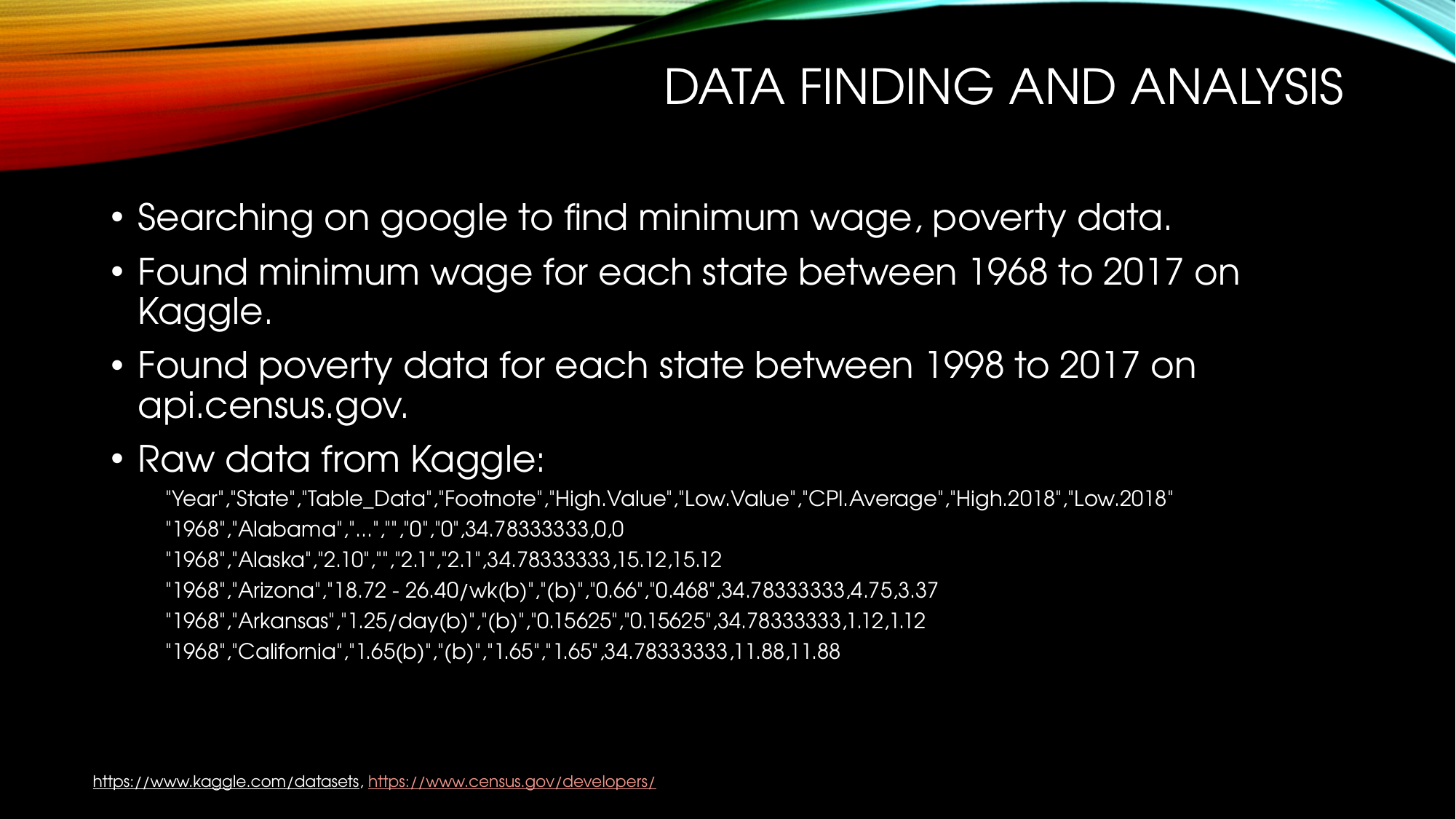

# Data finding and analysis

Searching on google to find minimum wage, poverty data.
Found minimum wage for each state between 1968 to 2017 on Kaggle.
Found poverty data for each state between 1998 to 2017 on api.census.gov.
Raw data from Kaggle:
"Year","State","Table_Data","Footnote","High.Value","Low.Value","CPI.Average","High.2018","Low.2018"
"1968","Alabama","...","","0","0",34.78333333,0,0
"1968","Alaska","2.10","","2.1","2.1",34.78333333,15.12,15.12
"1968","Arizona","18.72 - 26.40/wk(b)","(b)","0.66","0.468",34.78333333,4.75,3.37
"1968","Arkansas","1.25/day(b)","(b)","0.15625","0.15625",34.78333333,1.12,1.12
"1968","California","1.65(b)","(b)","1.65","1.65",34.78333333,11.88,11.88
https://www.kaggle.com/datasets, https://www.census.gov/developers/